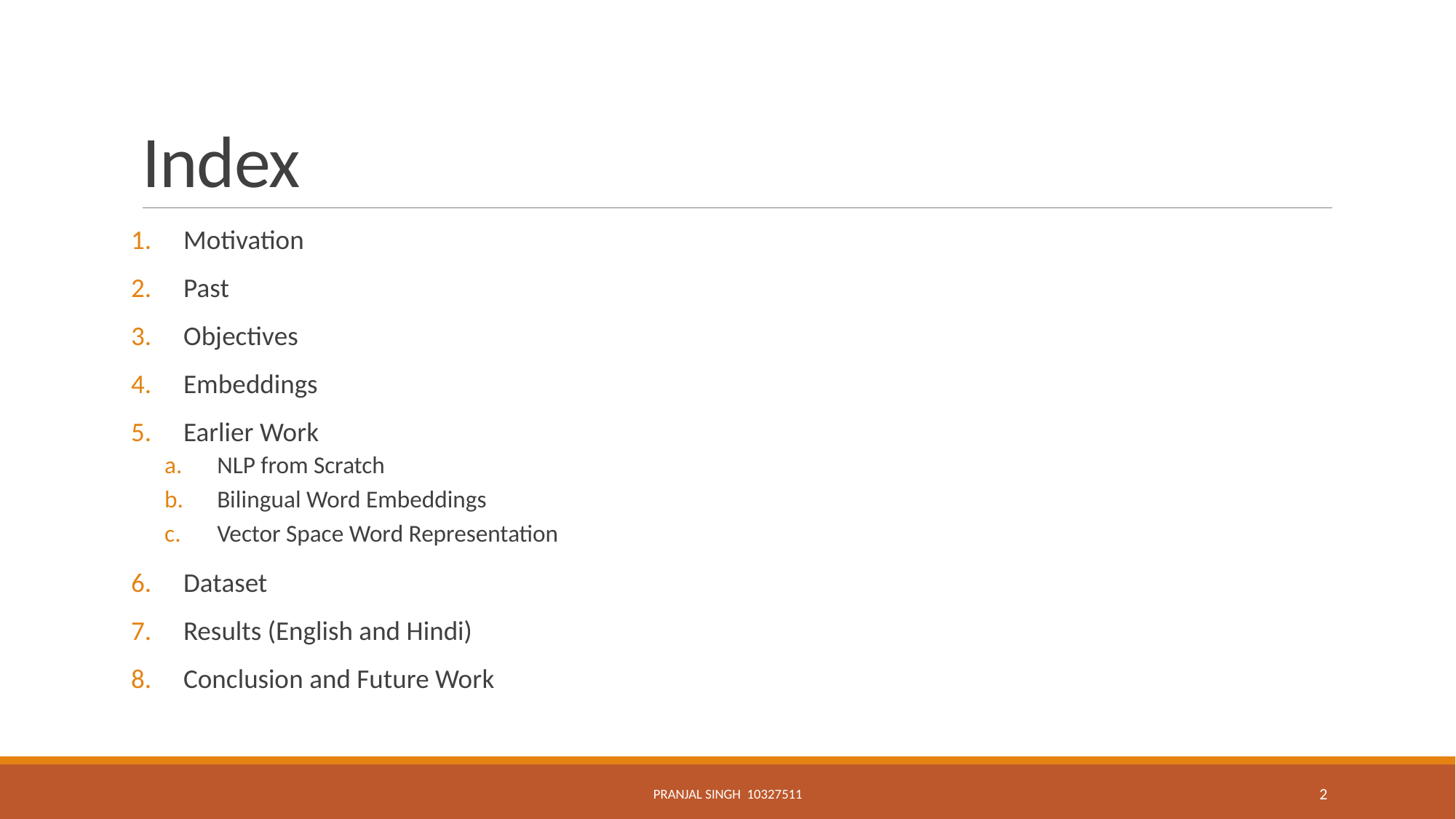

# Index
Motivation
Past
Objectives
Embeddings
Earlier Work
NLP from Scratch
Bilingual Word Embeddings
Vector Space Word Representation
Dataset
Results (English and Hindi)
Conclusion and Future Work

Pranjal Singh  10327511
2